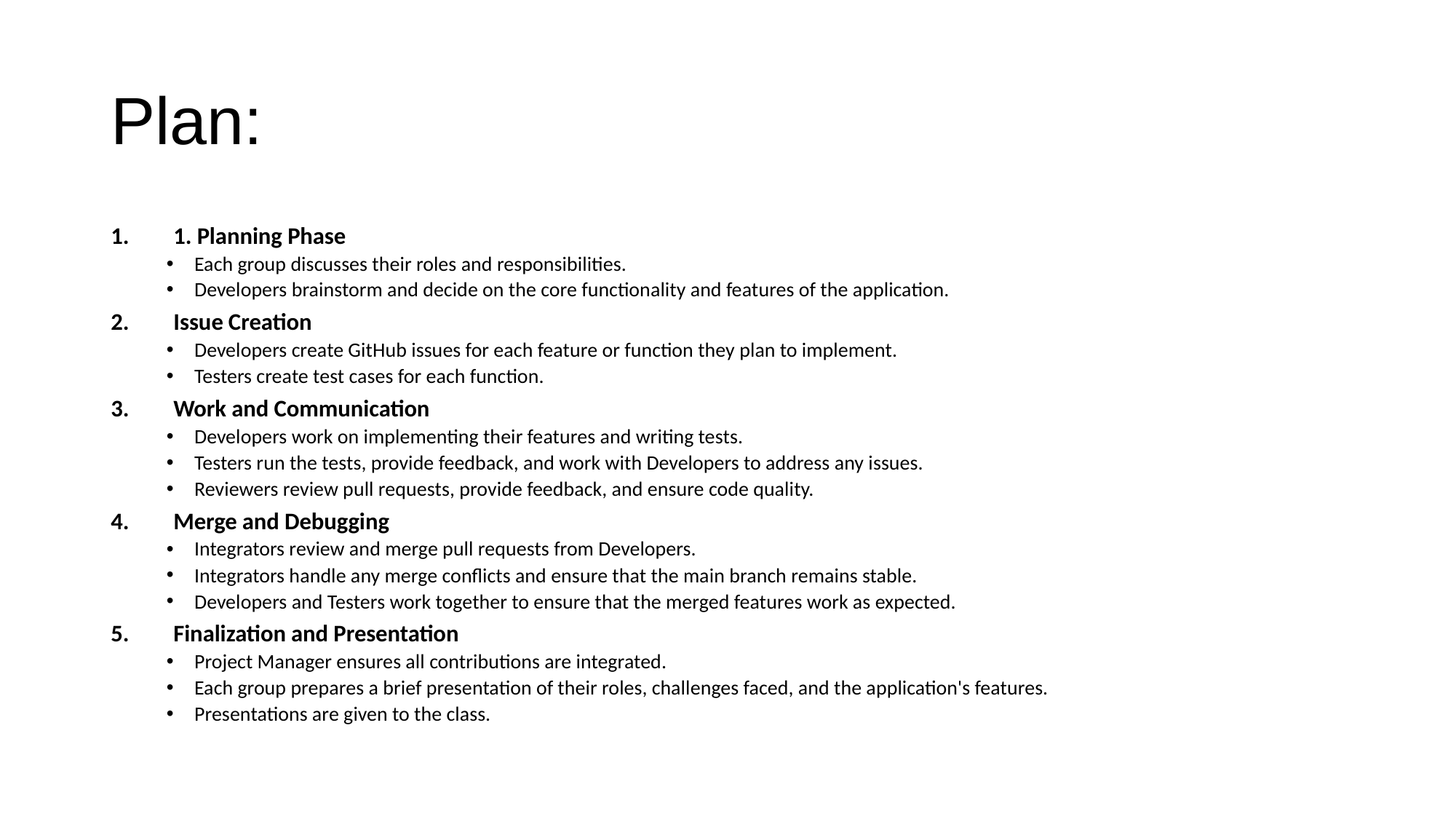

# Plan:
1. Planning Phase
Each group discusses their roles and responsibilities.
Developers brainstorm and decide on the core functionality and features of the application.
Issue Creation
Developers create GitHub issues for each feature or function they plan to implement.
Testers create test cases for each function.
Work and Communication
Developers work on implementing their features and writing tests.
Testers run the tests, provide feedback, and work with Developers to address any issues.
Reviewers review pull requests, provide feedback, and ensure code quality.
Merge and Debugging
Integrators review and merge pull requests from Developers.
Integrators handle any merge conflicts and ensure that the main branch remains stable.
Developers and Testers work together to ensure that the merged features work as expected.
Finalization and Presentation
Project Manager ensures all contributions are integrated.
Each group prepares a brief presentation of their roles, challenges faced, and the application's features.
Presentations are given to the class.